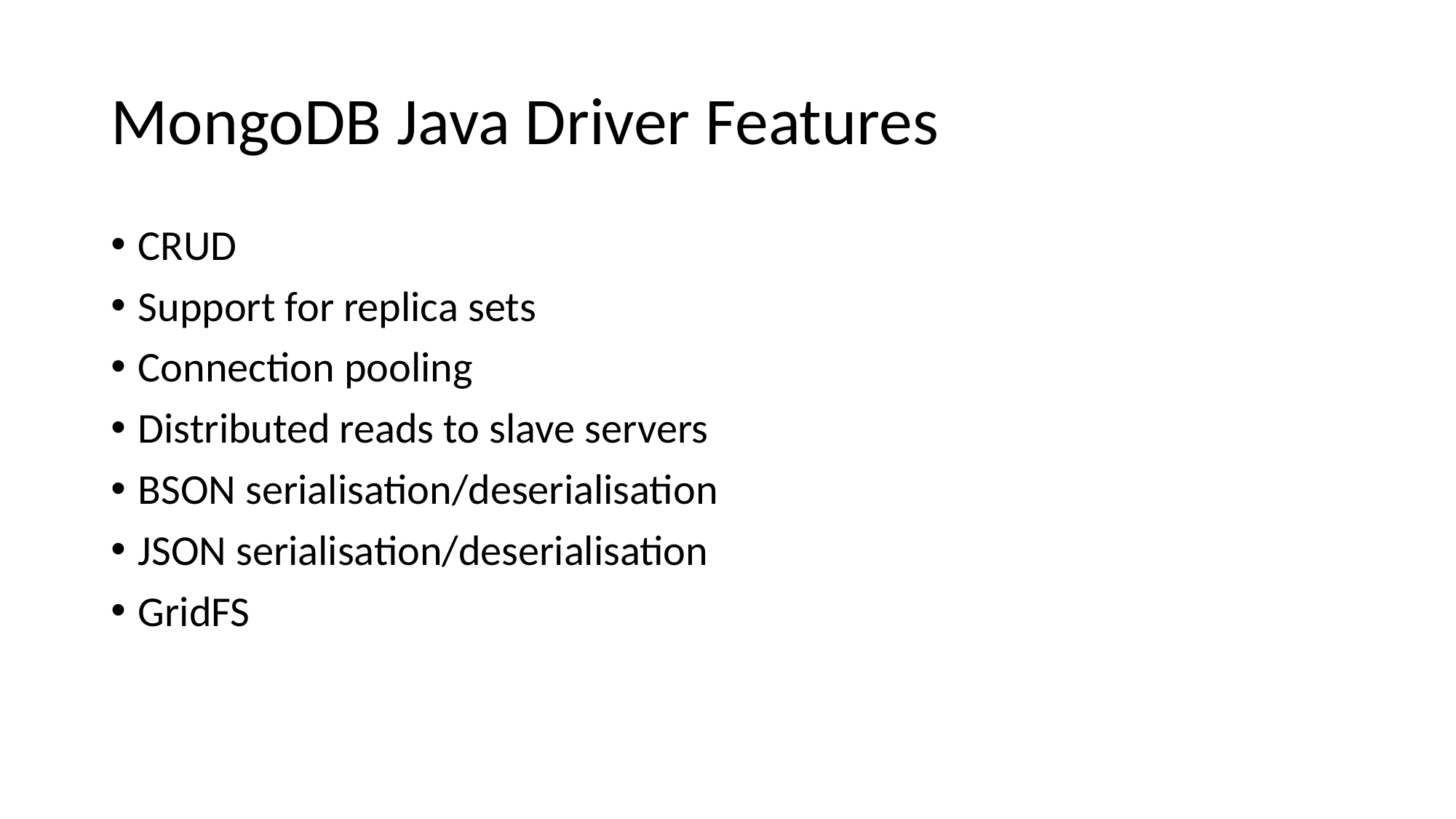

# MongoDB Java Driver Features
CRUD
Support for replica sets
Connection pooling
Distributed reads to slave servers
BSON serialisation/deserialisation
JSON serialisation/deserialisation
GridFS